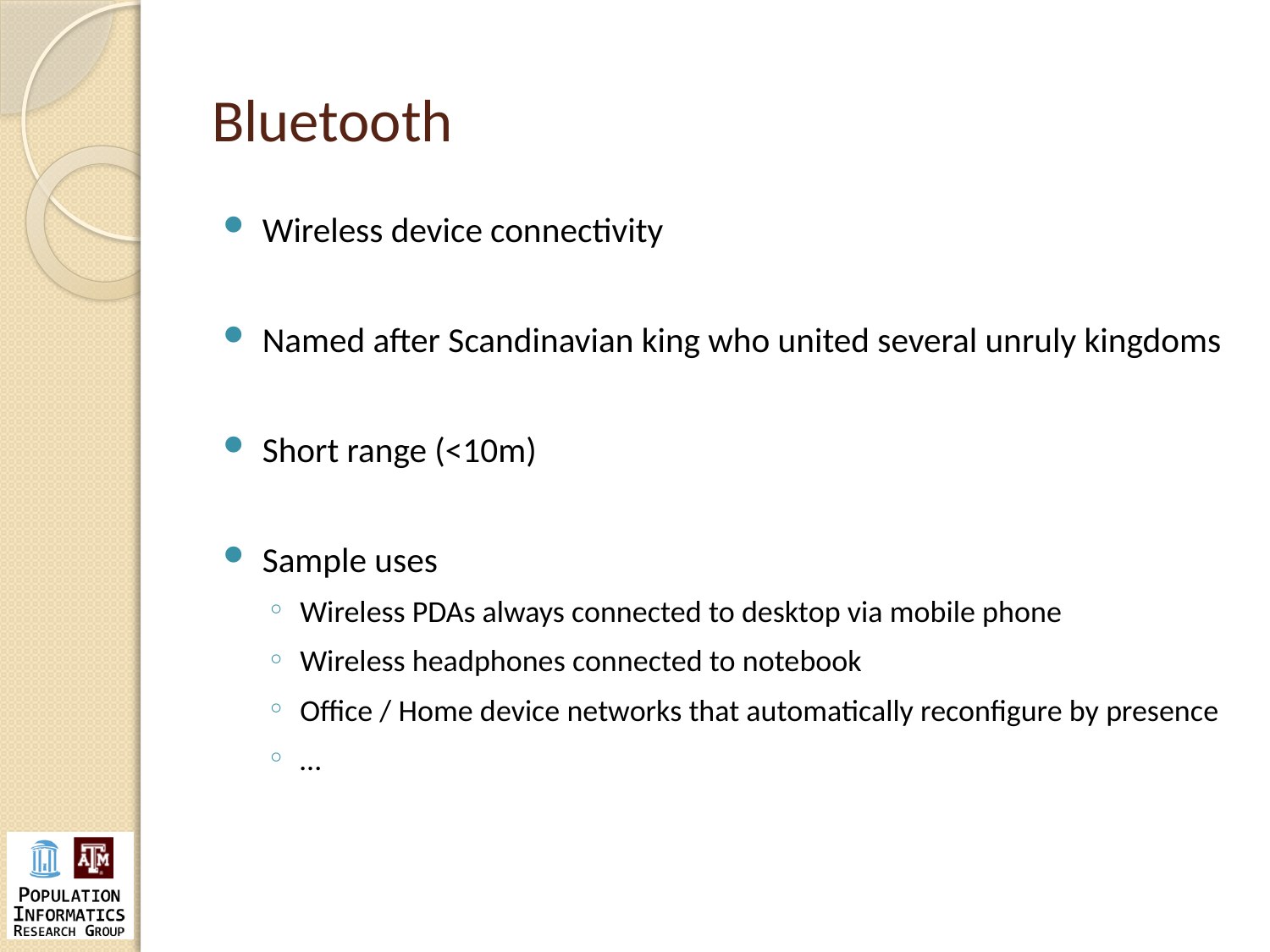

# Bluetooth
Wireless device connectivity

Named after Scandinavian king who united several unruly kingdoms

Short range (<10m)

Sample uses
Wireless PDAs always connected to desktop via mobile phone
Wireless headphones connected to notebook
Office / Home device networks that automatically reconfigure by presence
…